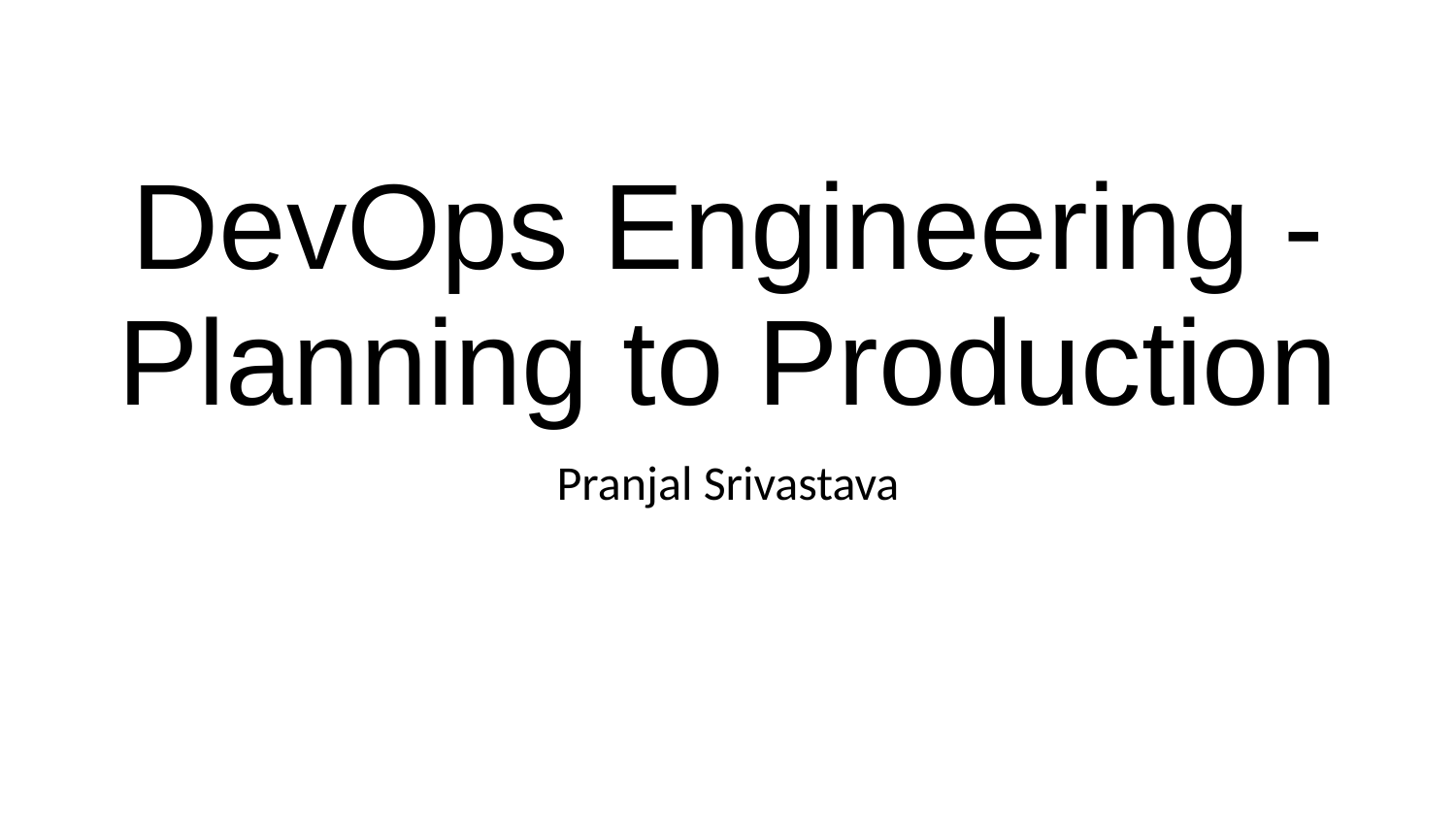

# DevOps Engineering - Planning to Production
Pranjal Srivastava